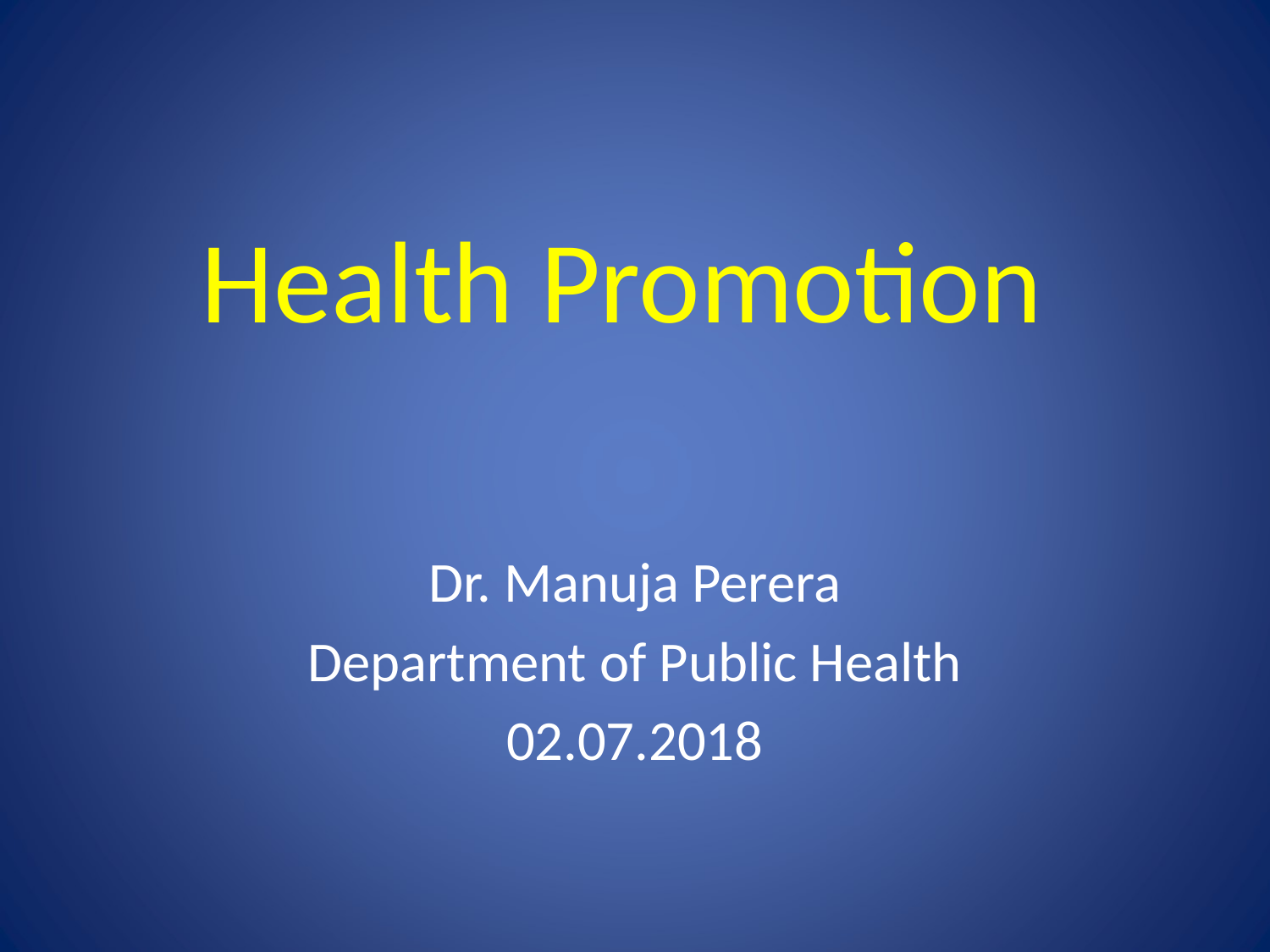

# Health Promotion
Dr. Manuja Perera
Department of Public Health
02.07.2018